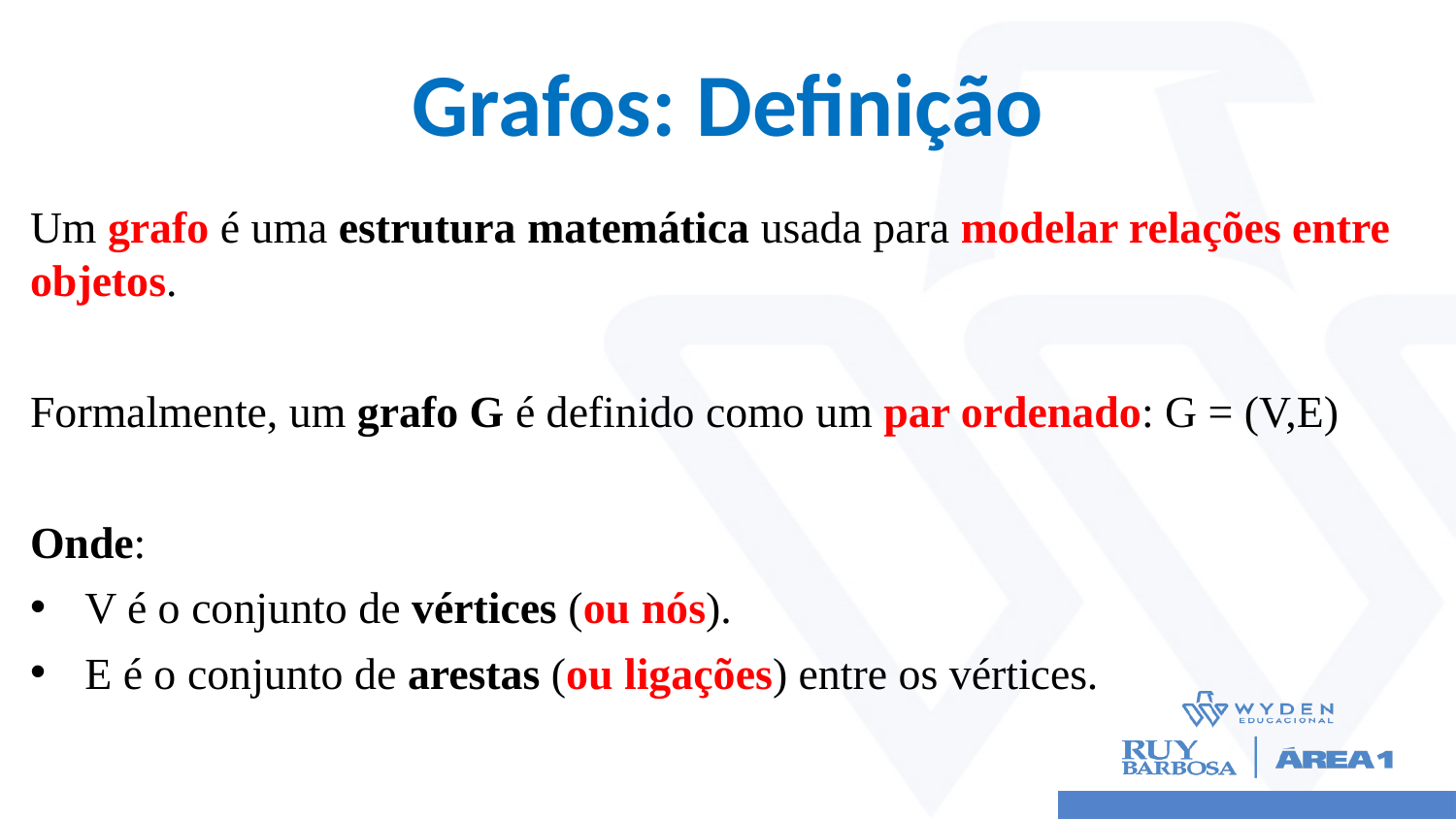

# Grafos: Definição
Um grafo é uma estrutura matemática usada para modelar relações entre objetos.

Formalmente, um grafo G é definido como um par ordenado: G = (V,E)

Onde:
V é o conjunto de vértices (ou nós).
E é o conjunto de arestas (ou ligações) entre os vértices.